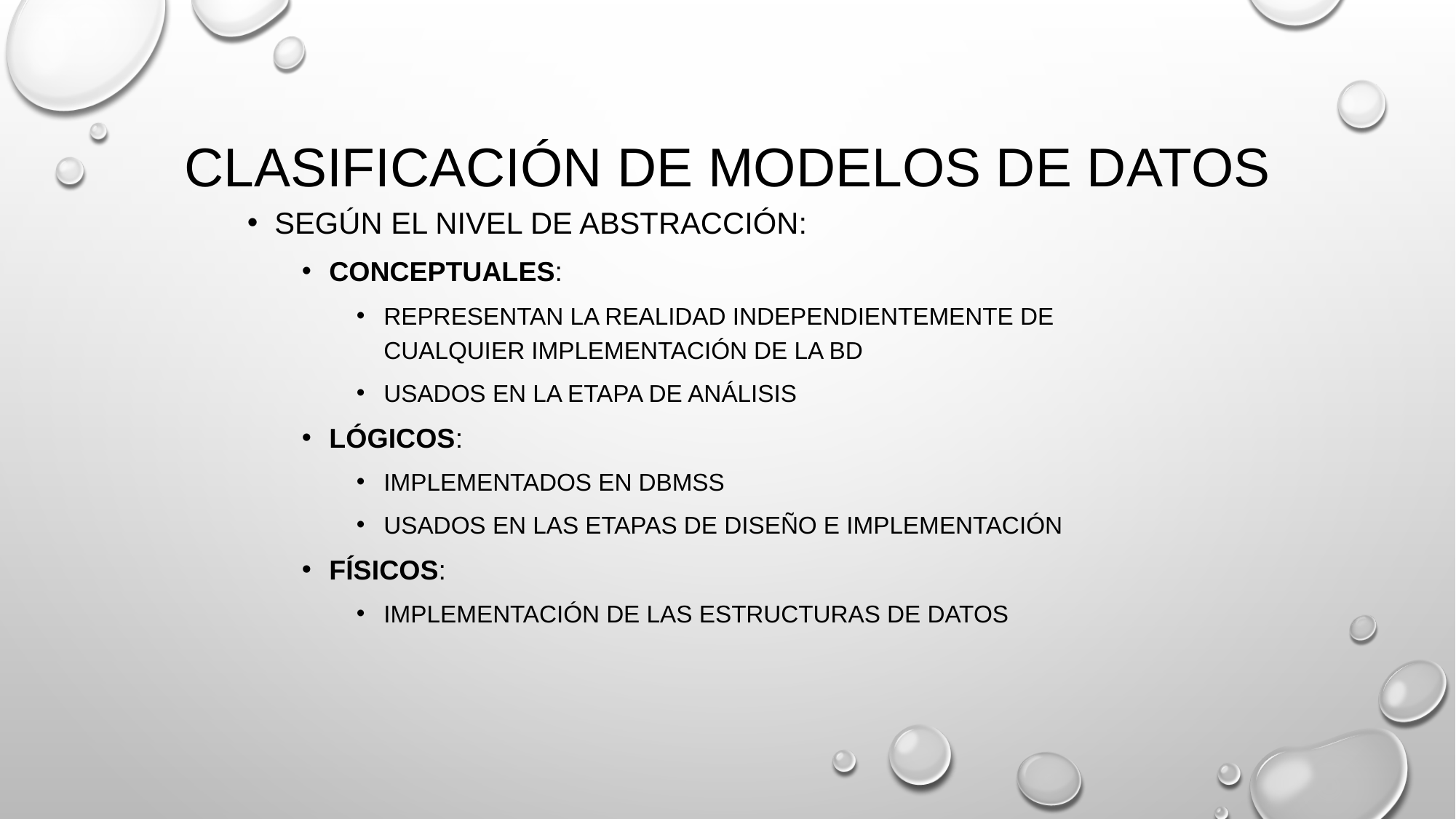

# Clasificación de modelos de datos
Según el nivel de abstracción:
Conceptuales:
Representan la realidad independientemente de cualquier implementación de la BD
Usados en la etapa de Análisis
Lógicos:
Implementados en DBMSs
Usados en las etapas de Diseño e Implementación
Físicos:
Implementación de las estructuras de datos